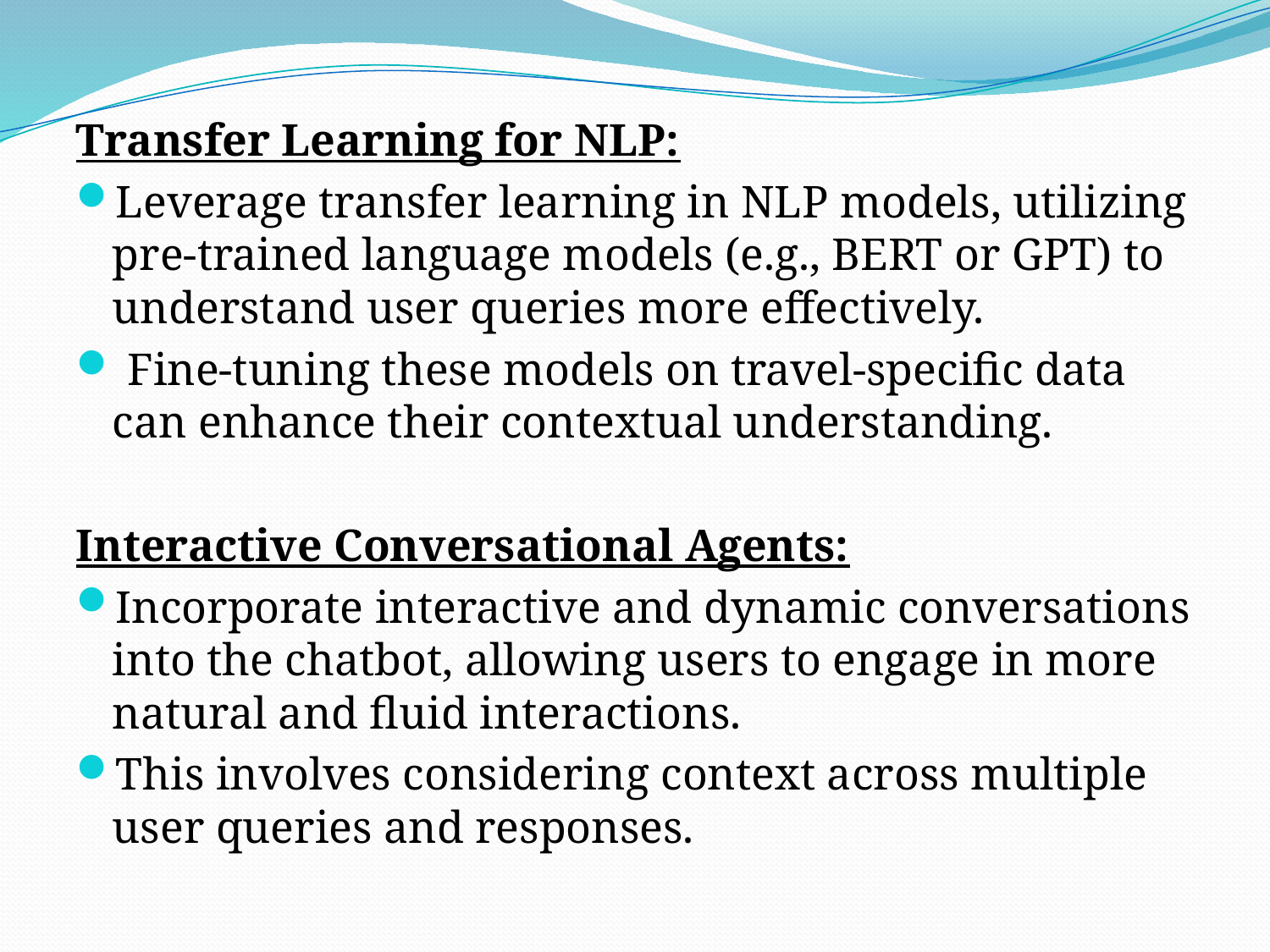

Transfer Learning for NLP:
Leverage transfer learning in NLP models, utilizing pre-trained language models (e.g., BERT or GPT) to understand user queries more effectively.
 Fine-tuning these models on travel-specific data can enhance their contextual understanding.

Interactive Conversational Agents:
Incorporate interactive and dynamic conversations into the chatbot, allowing users to engage in more natural and fluid interactions.
This involves considering context across multiple user queries and responses.